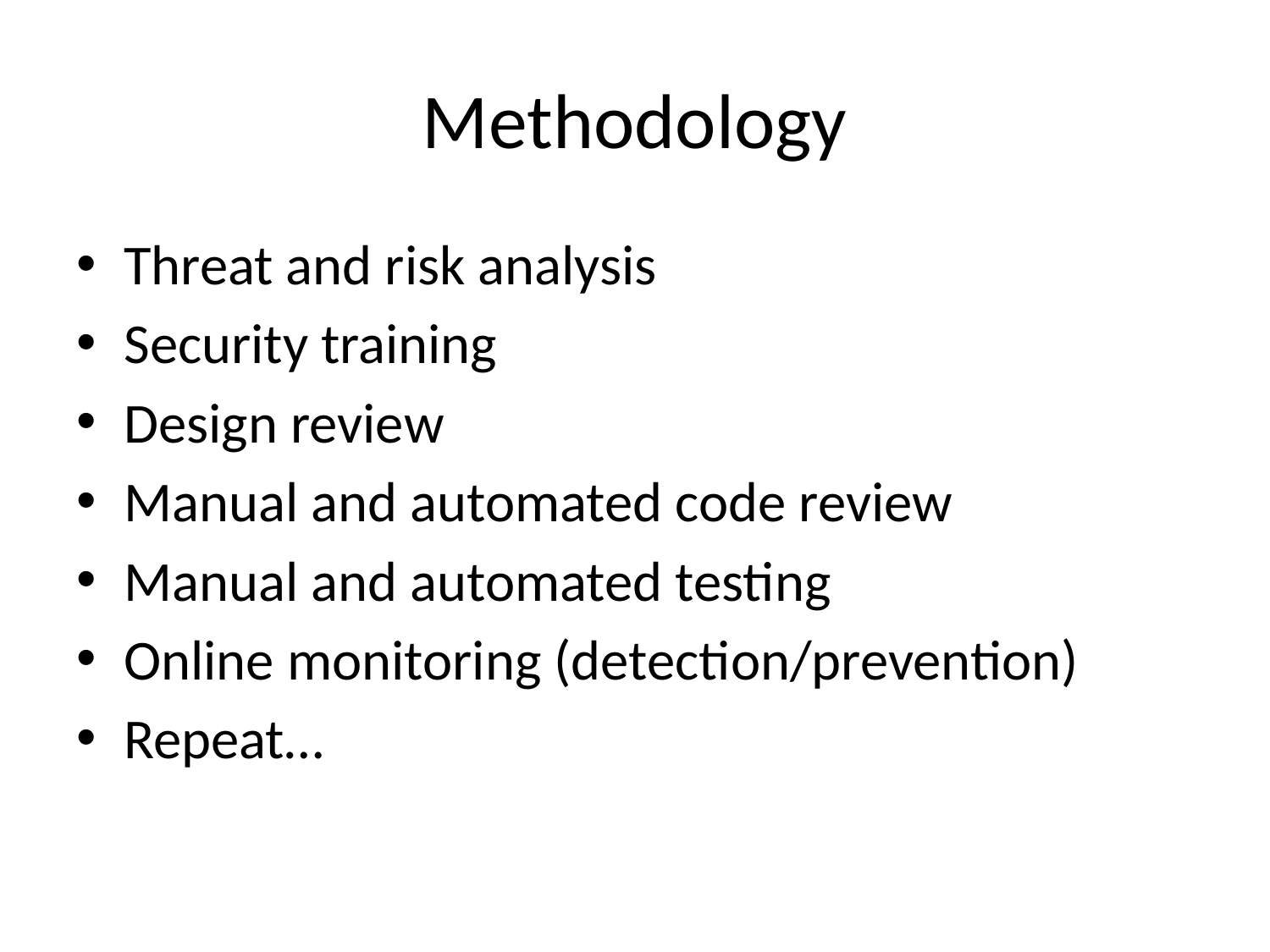

# Methodology
Threat and risk analysis
Security training
Design review
Manual and automated code review
Manual and automated testing
Online monitoring (detection/prevention)
Repeat…